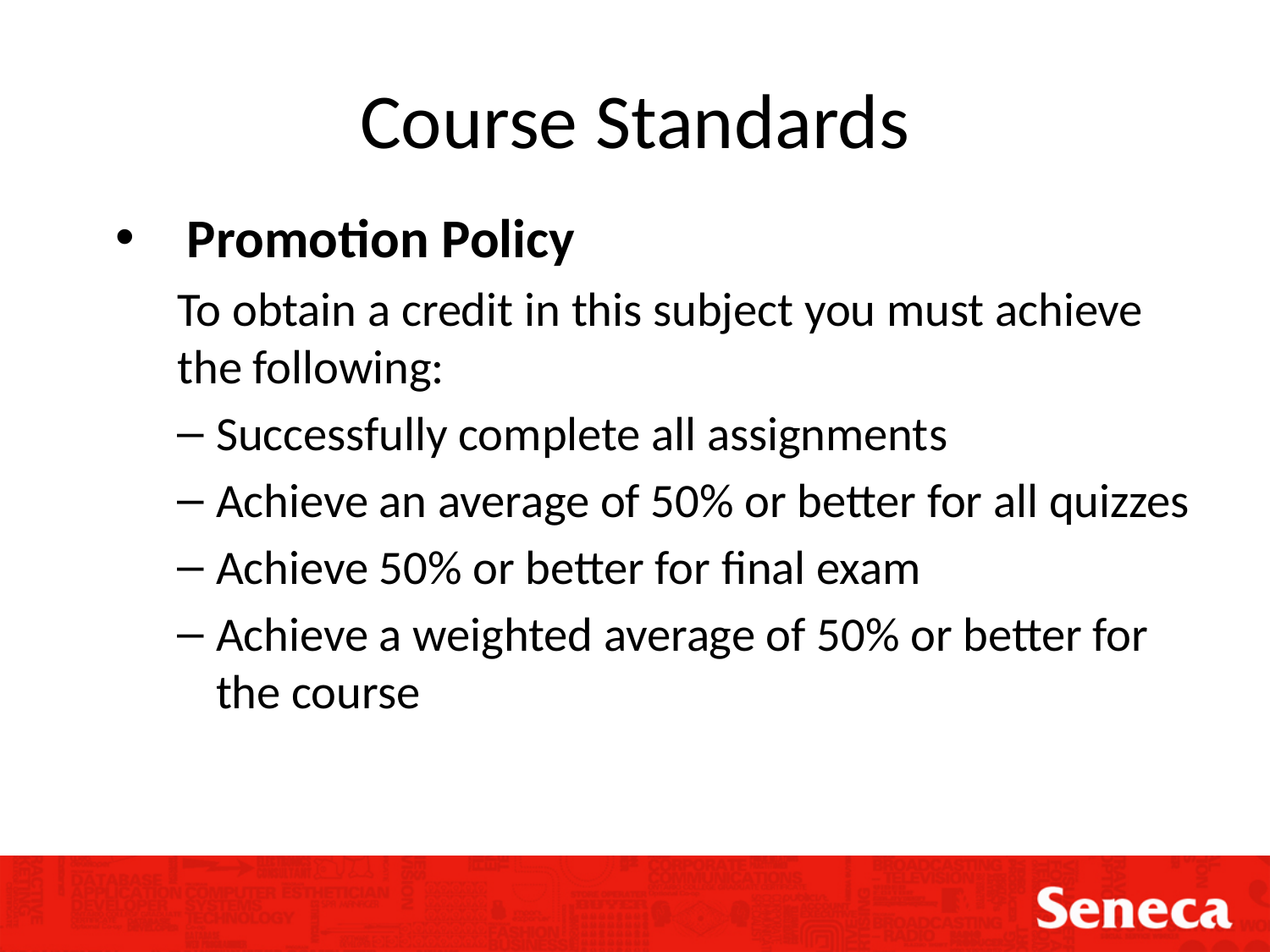

# Course Standards
  Promotion Policy
To obtain a credit in this subject you must achieve the following:
Successfully complete all assignments
Achieve an average of 50% or better for all quizzes
Achieve 50% or better for final exam
Achieve a weighted average of 50% or better for the course